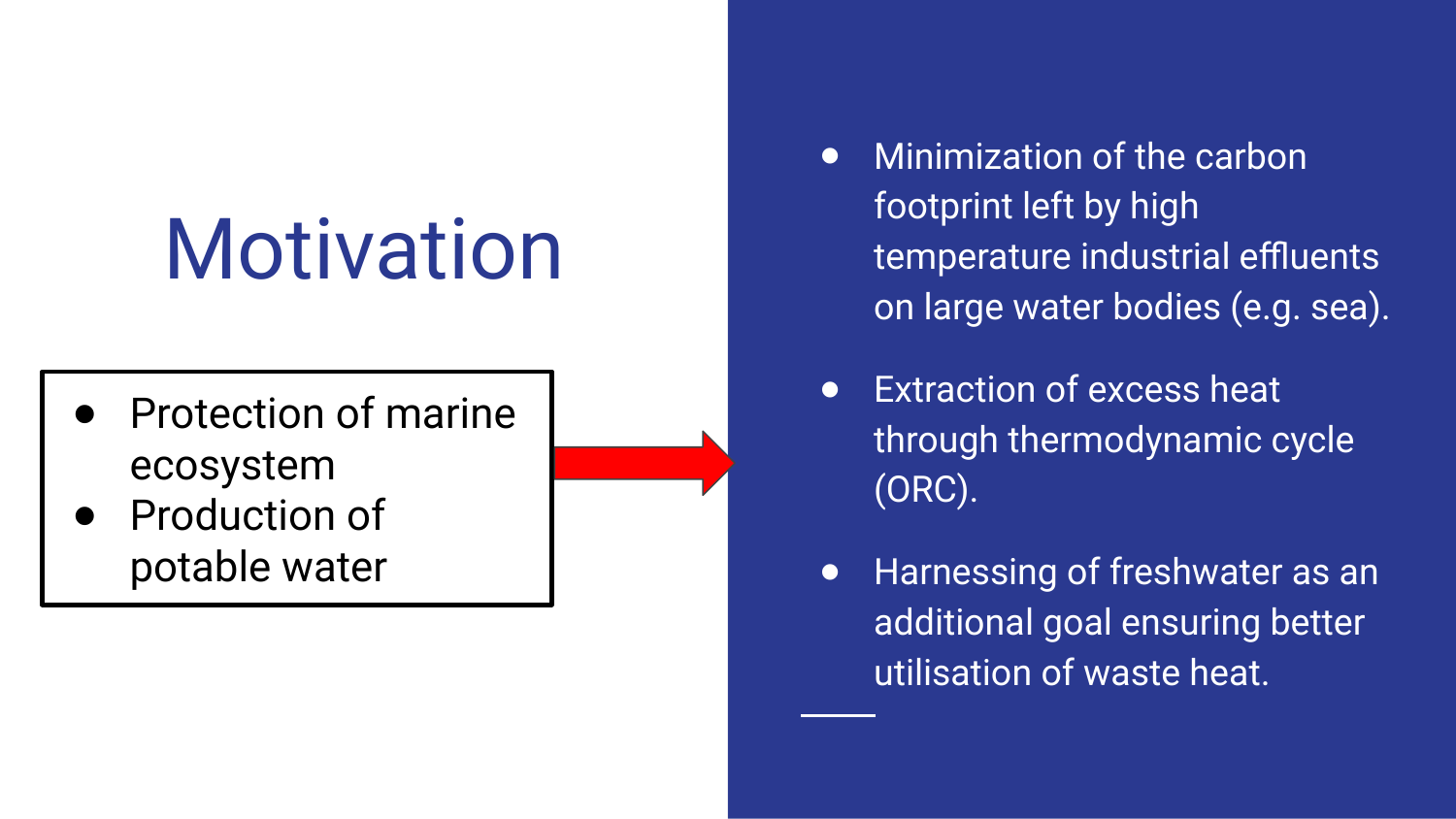

# Motivation
Minimization of the carbon footprint left by high temperature industrial effluents on large water bodies (e.g. sea).
Extraction of excess heat through thermodynamic cycle (ORC).
Harnessing of freshwater as an additional goal ensuring better utilisation of waste heat.
Protection of marine ecosystem
Production of potable water